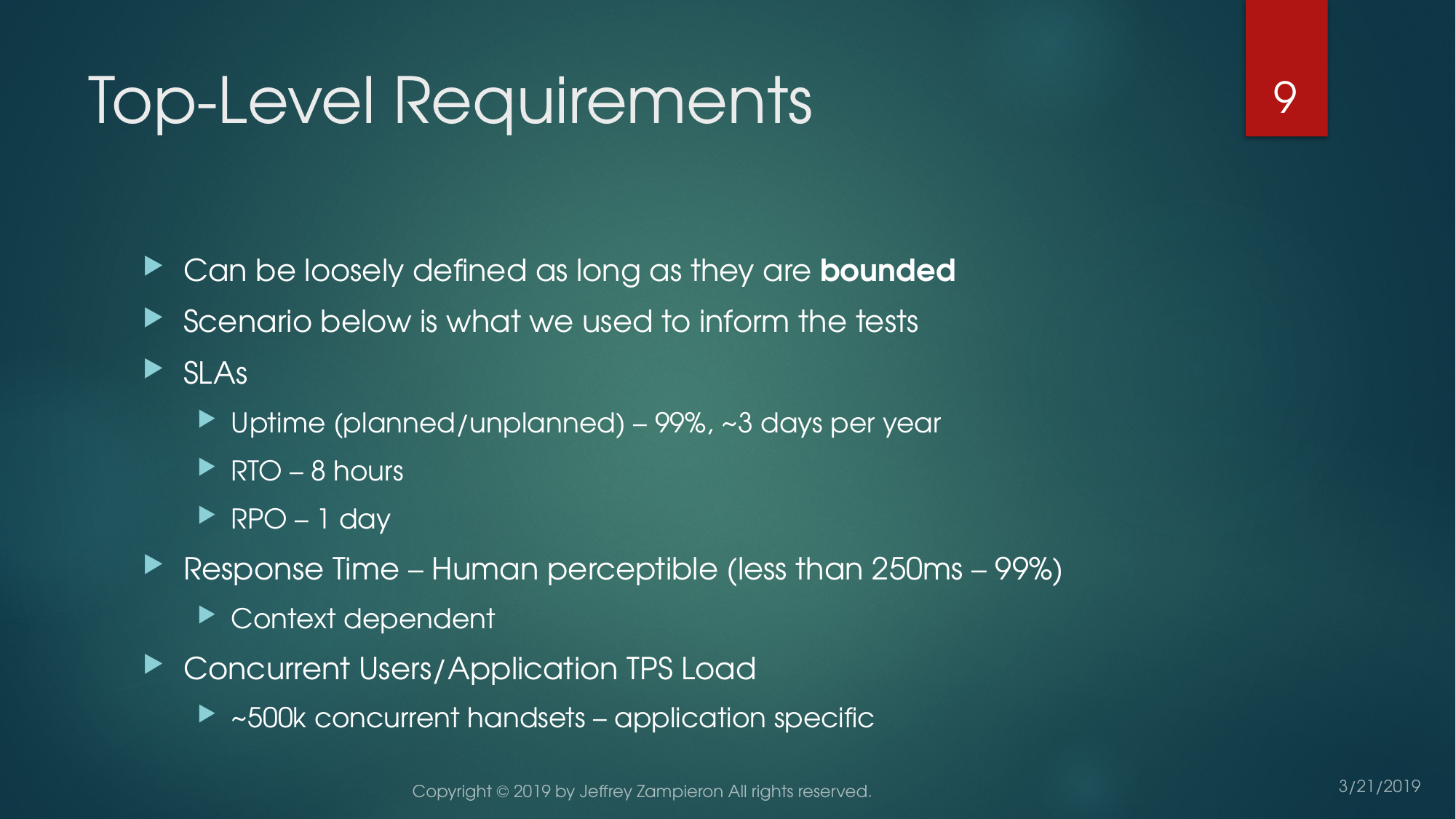

9
# Top-Level Requirements
Can be loosely defined as long as they are bounded
Scenario below is what we used to inform the tests
SLAs
Uptime (planned/unplanned) – 99%, ~3 days per year
RTO – 8 hours
RPO – 1 day
Response Time – Human perceptible (less than 250ms – 99%)
Context dependent
Concurrent Users/Application TPS Load
~500k concurrent handsets – application specific

Copyright © 2019 by Jeffrey Zampieron All rights reserved.
3/21/2019